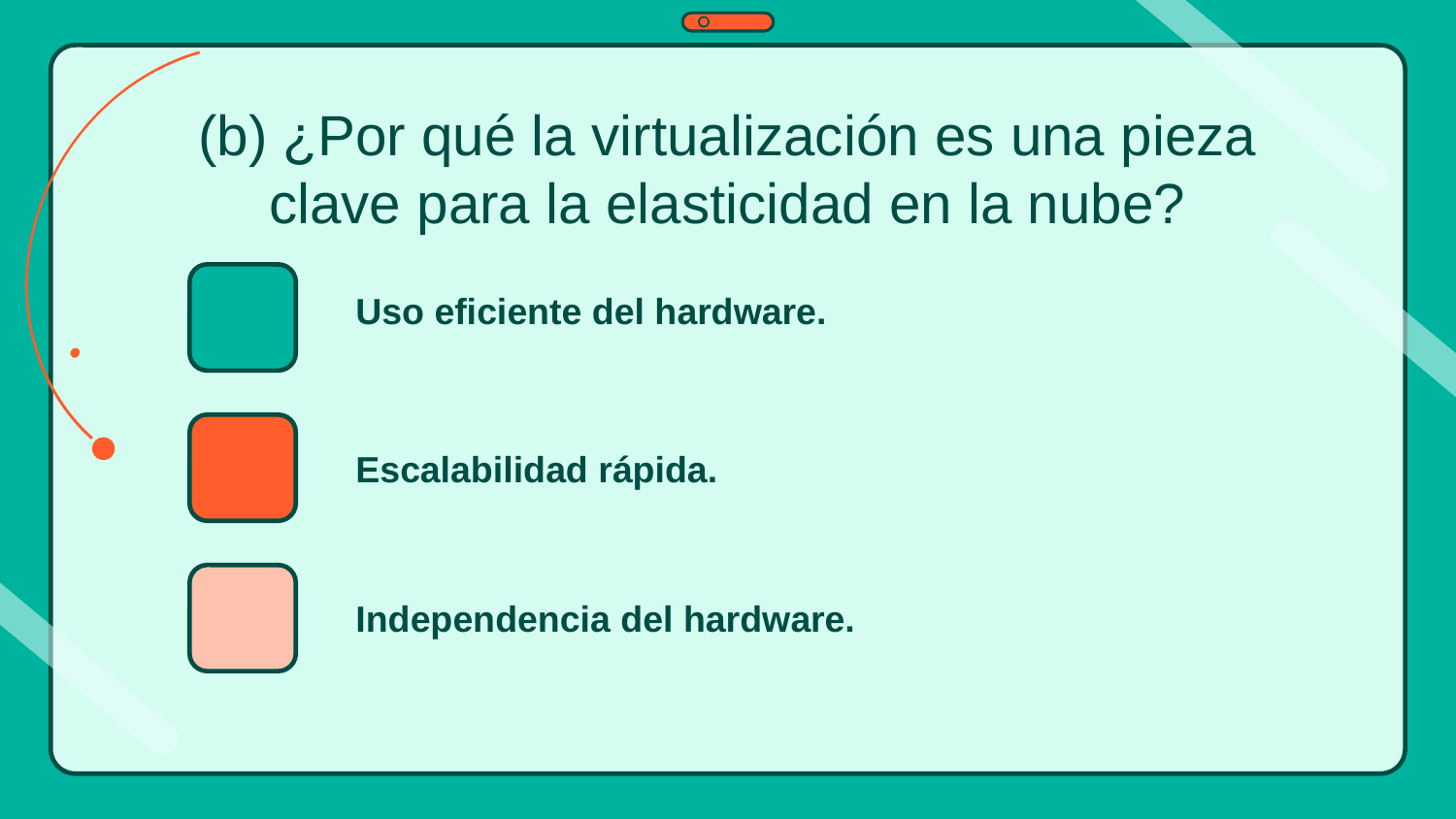

# (b) ¿Por qué la virtualización es una pieza clave para la elasticidad en la nube?
Uso eficiente del hardware.

Escalabilidad rápida.

Independencia del hardware.